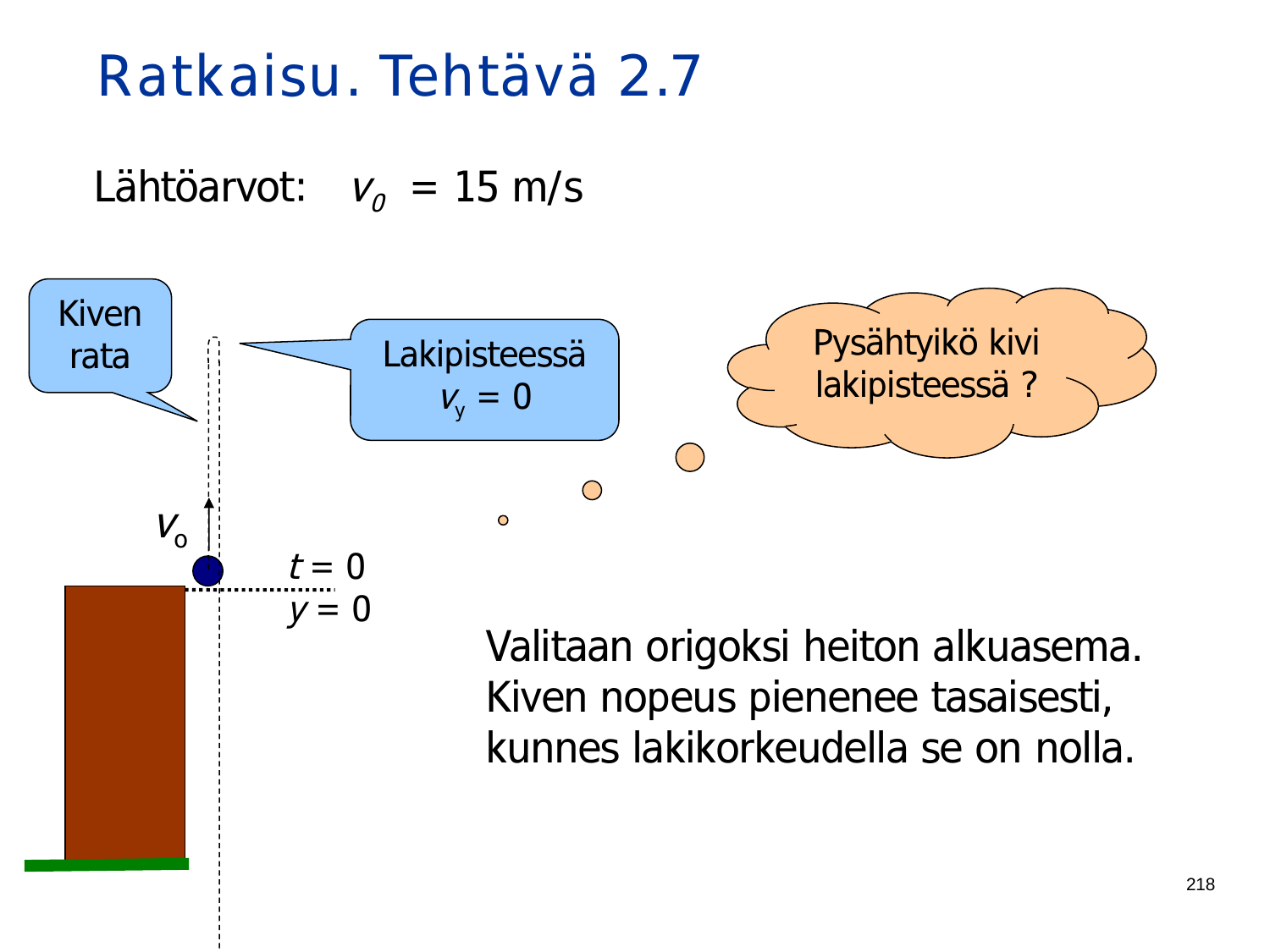

Ratkaisu. Tehtävä 2.7
Lähtöarvot:	v0  = 15 m/s

Kiven
rata
Pysähtyikö kivi
lakipisteessä ?
Lakipisteessä
vy = 0

vo

t = 0
y = 0

Valitaan origoksi heiton alkuasema.
Kiven nopeus pienenee tasaisesti,
kunnes lakikorkeudella se on nolla.

218